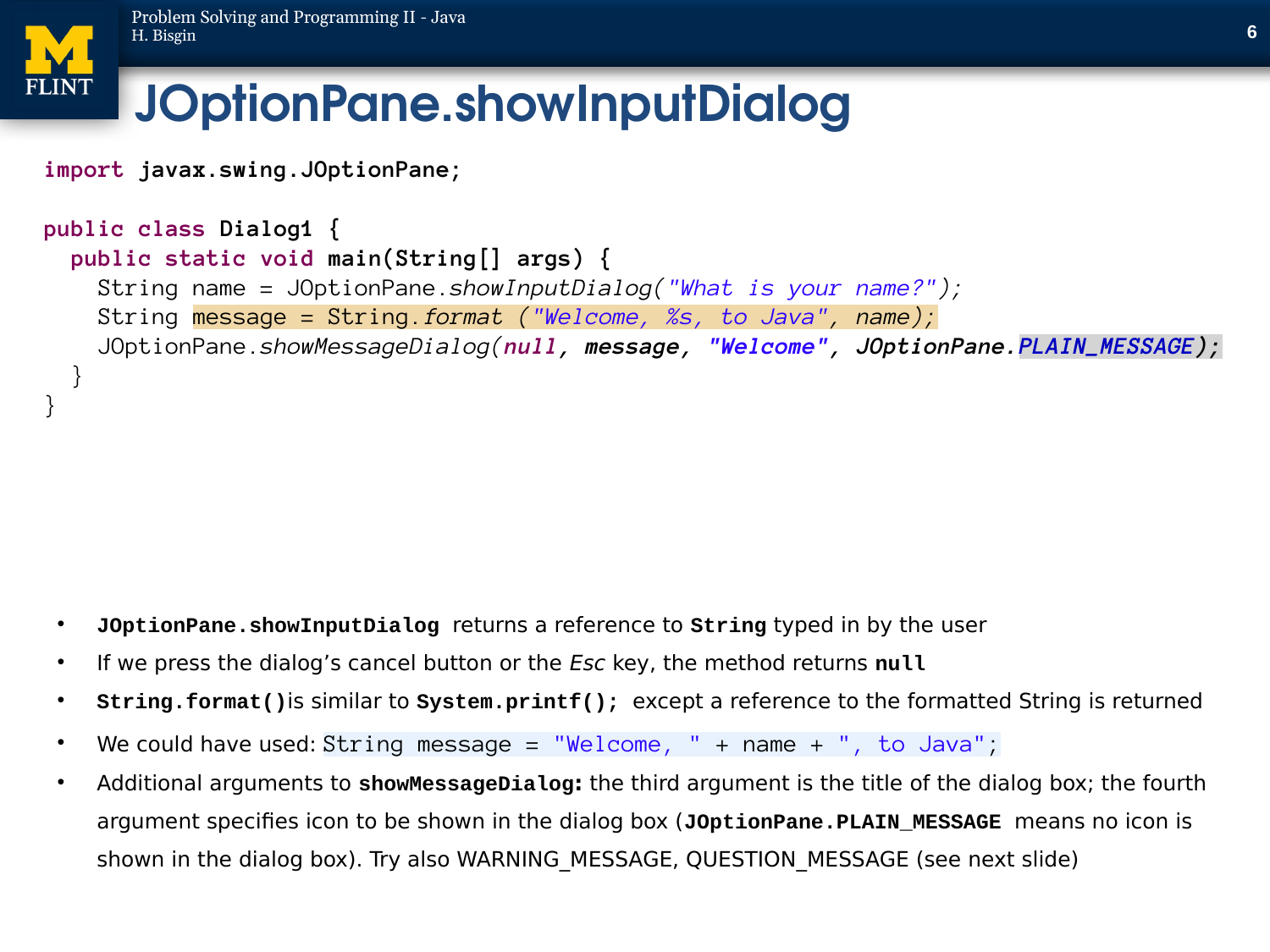

6
# JOptionPane.showInputDialog
import javax.swing.JOptionPane;

public class Dialog1 {
  public static void main(String[] args) {
    String name = JOptionPane.showInputDialog("What is your name?");
    String message = String.format ("Welcome, %s, to Java", name);
    JOptionPane.showMessageDialog(null, message, "Welcome", JOptionPane.PLAIN_MESSAGE);
  }
}
JOptionPane.showInputDialog returns a reference to String typed in by the user
If we press the dialog’s cancel button or the Esc key, the method returns null
String.format()is similar to System.printf(); except a reference to the formatted String is returned
We could have used: String message = "Welcome, " + name + ", to Java";
Additional arguments to showMessageDialog: the third argument is the title of the dialog box; the fourth argument specifies icon to be shown in the dialog box (JOptionPane.PLAIN_MESSAGE means no icon is shown in the dialog box). Try also WARNING_MESSAGE, QUESTION_MESSAGE (see next slide)